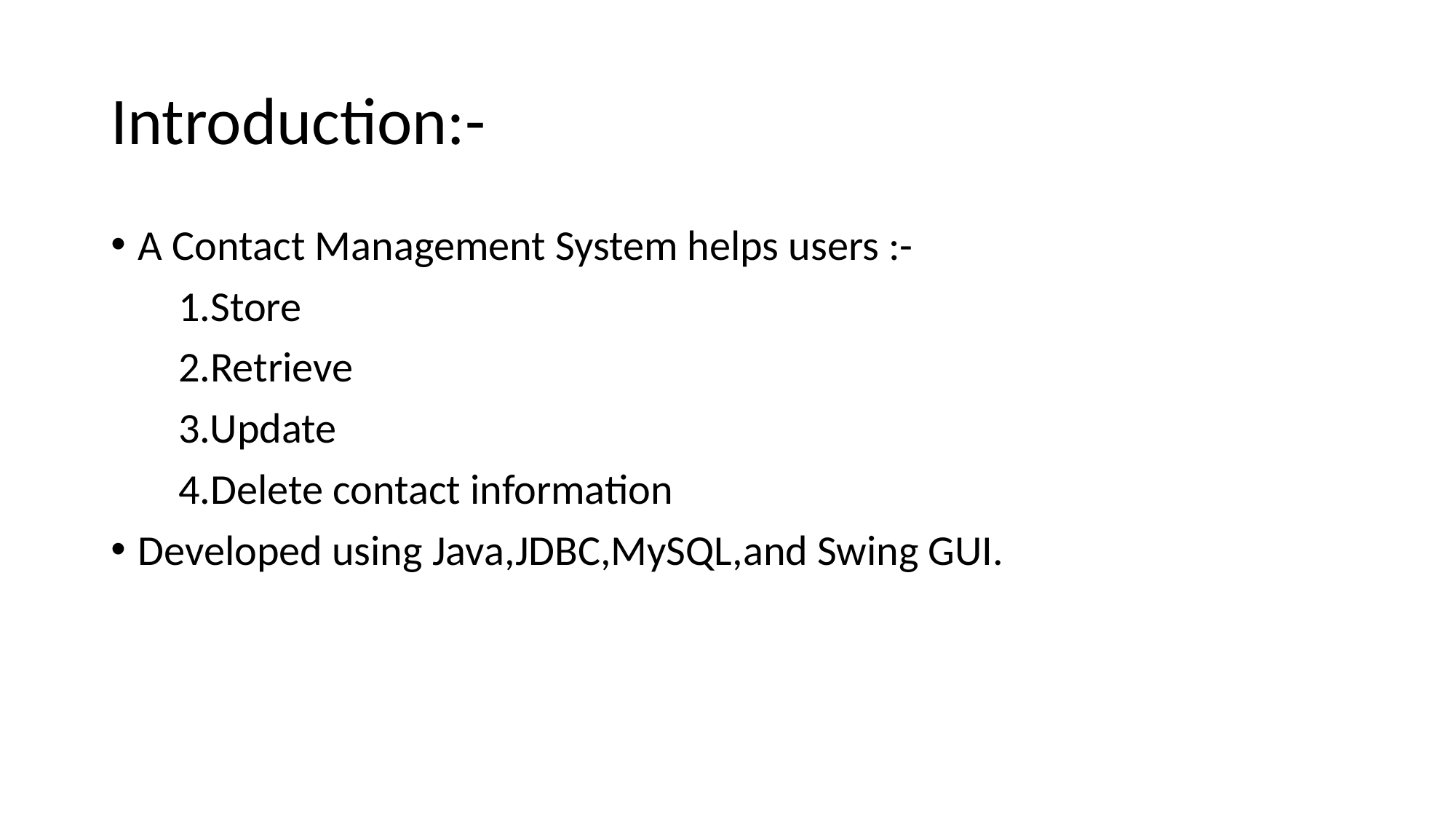

# Introduction:-
A Contact Management System helps users :-
       1.Store
       2.Retrieve
       3.Update
       4.Delete contact information
Developed using Java,JDBC,MySQL,and Swing GUI.